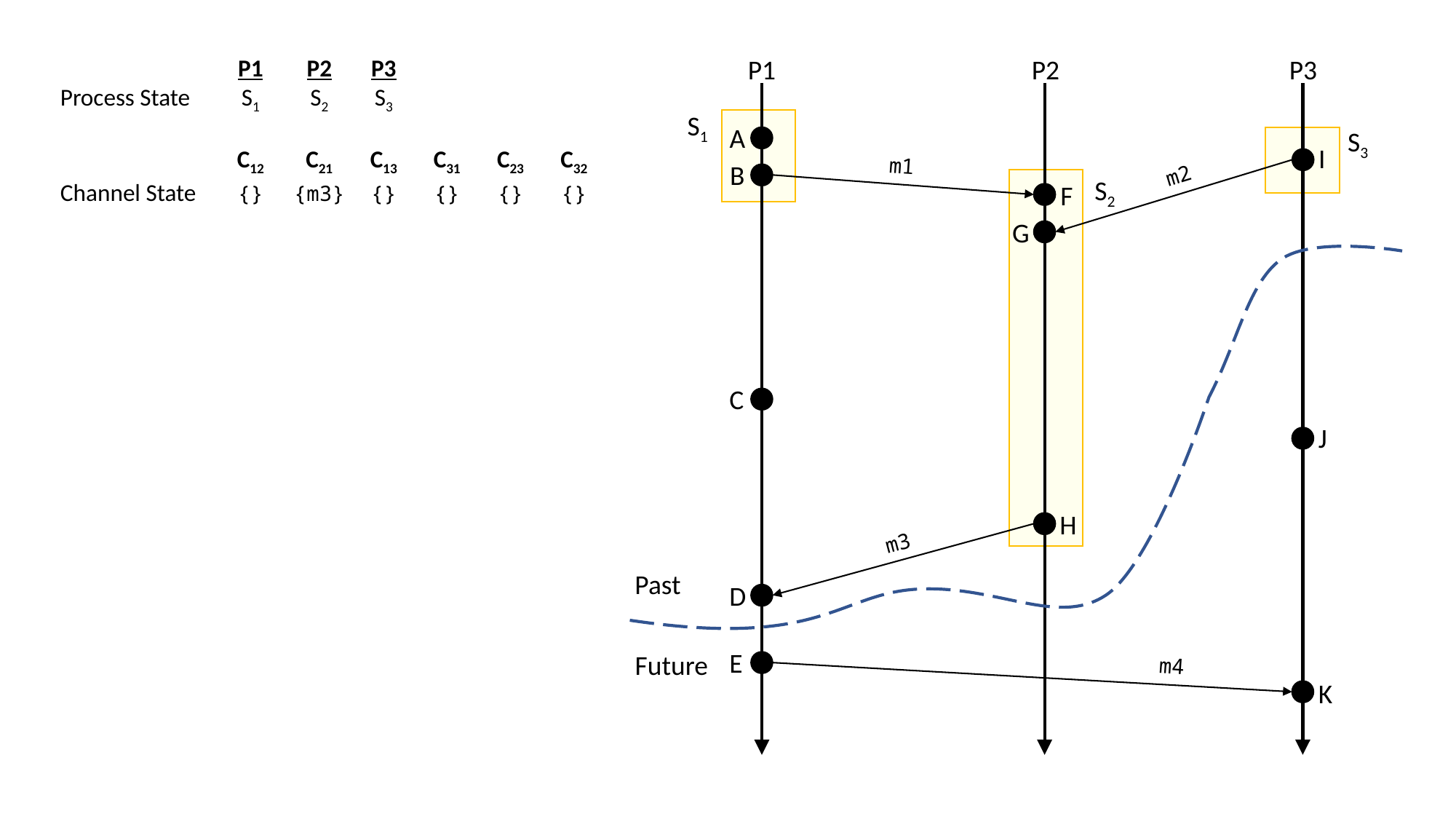

P1	P2	P3
Process State	S1	S2	S3

	C12	C21	C13	C31	C23	C32
Channel State	{}	{m3}	{}	{}	{}	{}
P1
P2
P3
S1

A
S3

I
m1

B
m2

S2

F

G

C

J

H

m3
Past
D

E
Future
m4

K